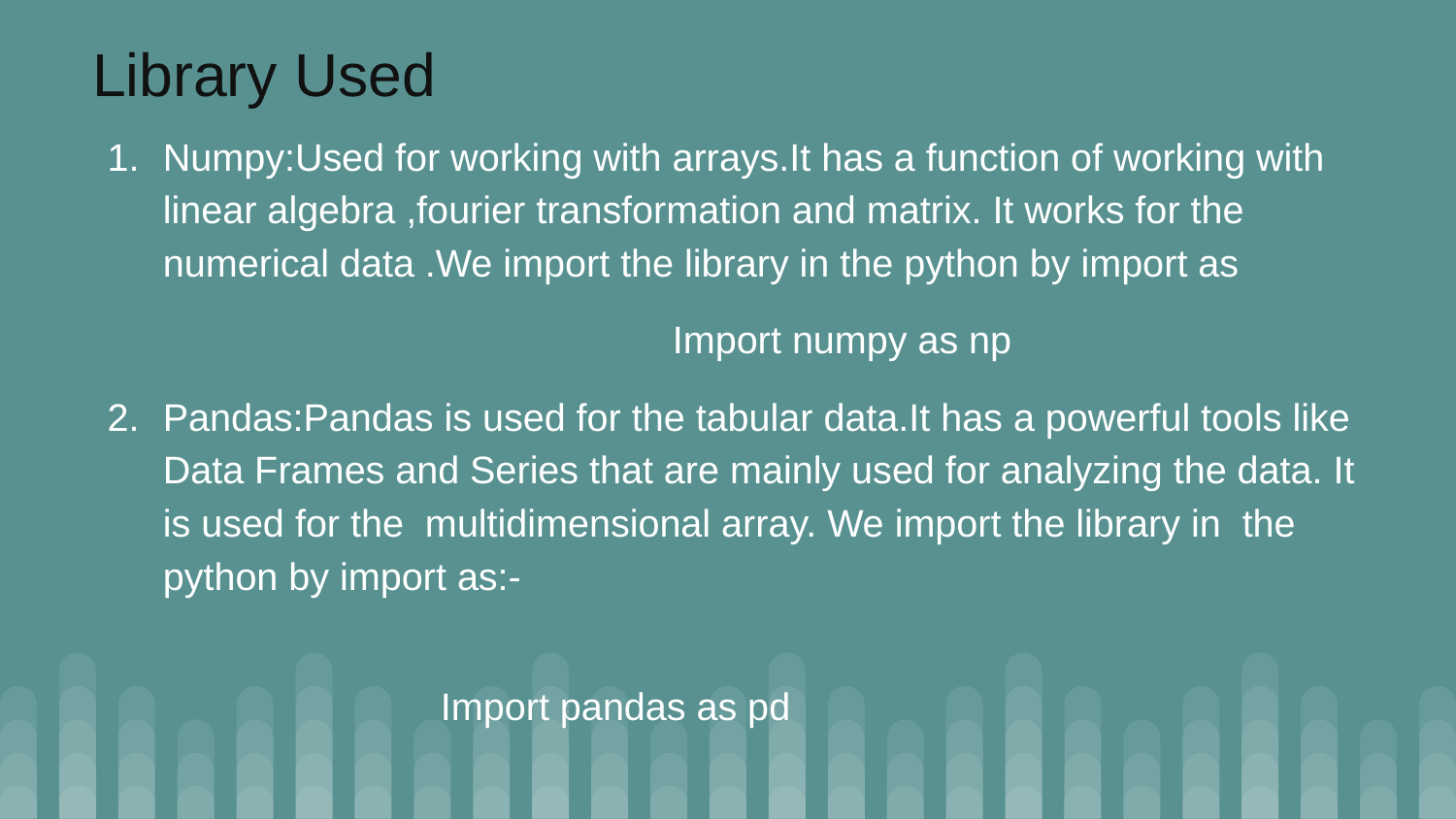

# Library Used
Numpy:Used for working with arrays.It has a function of working with linear algebra ,fourier transformation and matrix. It works for the numerical data .We import the library in the python by import as
                   			Import numpy as np
Pandas:Pandas is used for the tabular data.It has a powerful tools like  Data Frames and Series that are mainly used for analyzing the data. It is used for the  multidimensional array. We import the library in  the python by import as:-
                          Import pandas as pd